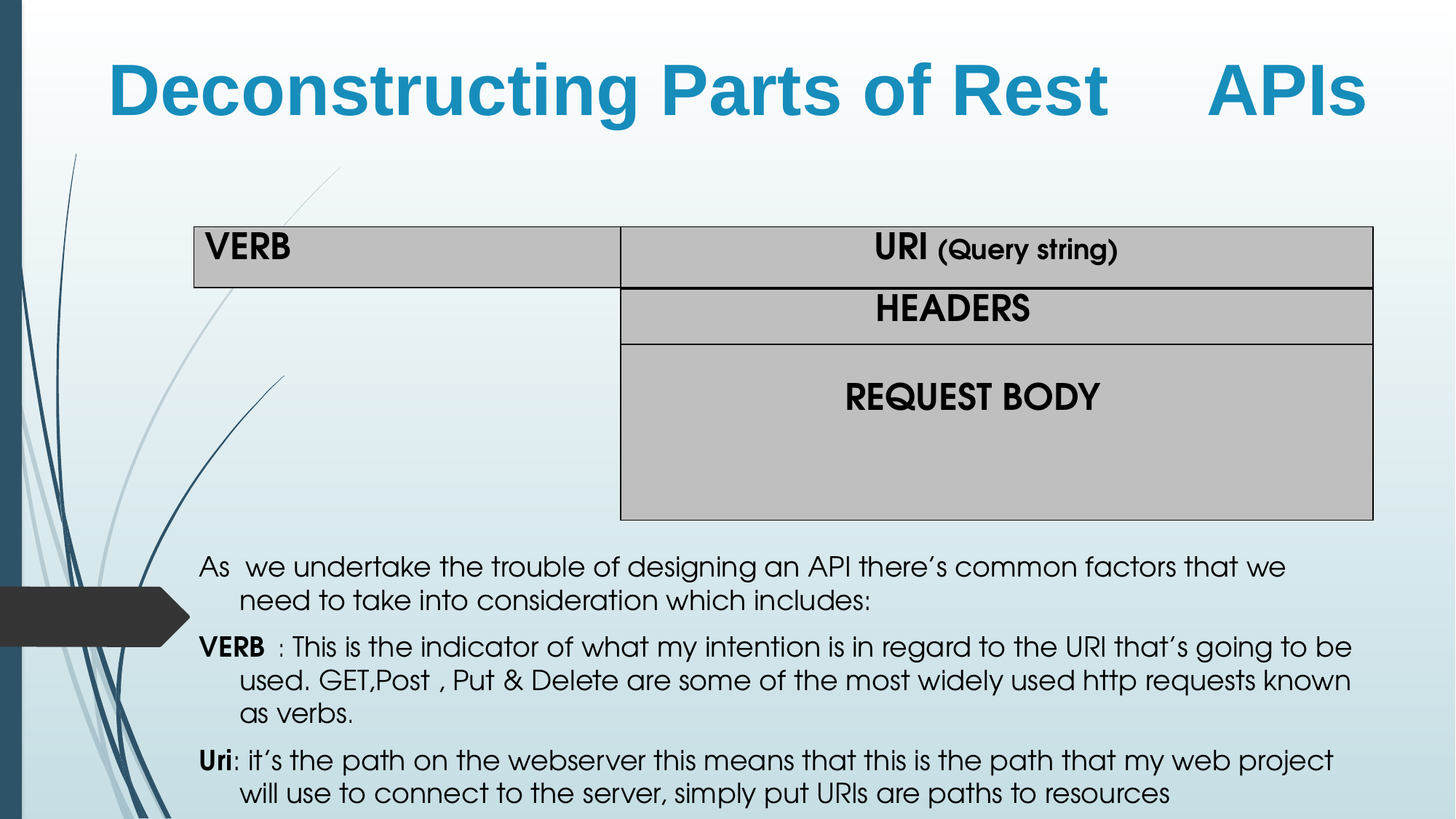

# Deconstructing Parts of Rest     APIs
| VERB | URI (Query string) |
| --- | --- |
| HEADERS |
| --- |
| REQUEST BODY |
| --- |
As  we undertake the trouble of designing an API there’s common factors that we need to take into consideration which includes:
VERB  : This is the indicator of what my intention is in regard to the URI that’s going to be used. GET,Post , Put & Delete are some of the most widely used http requests known as verbs.
Uri: it’s the path on the webserver this means that this is the path that my web project will use to connect to the server, simply put URIs are paths to resources